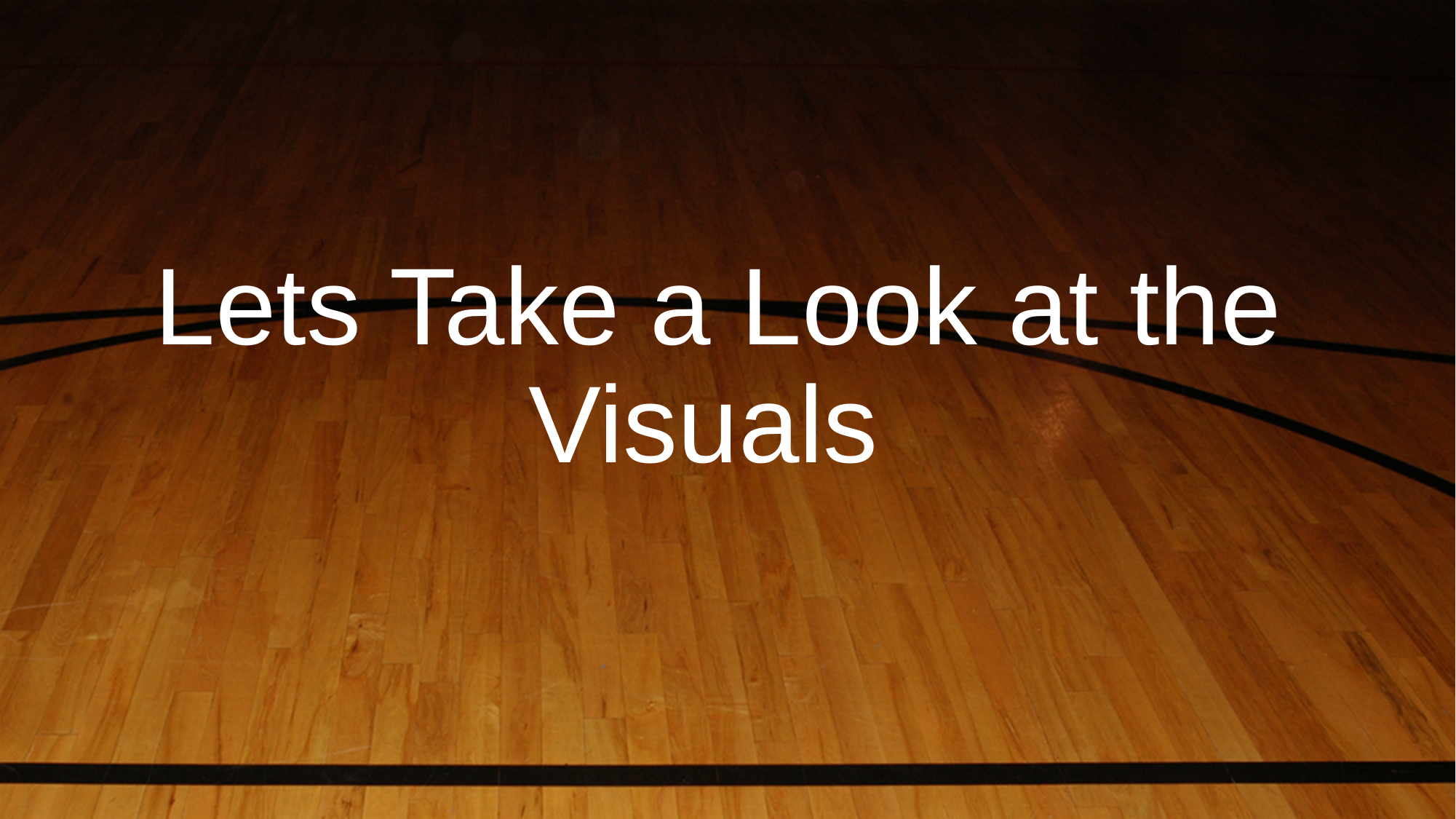

# Lets Take a Look at the Visuals